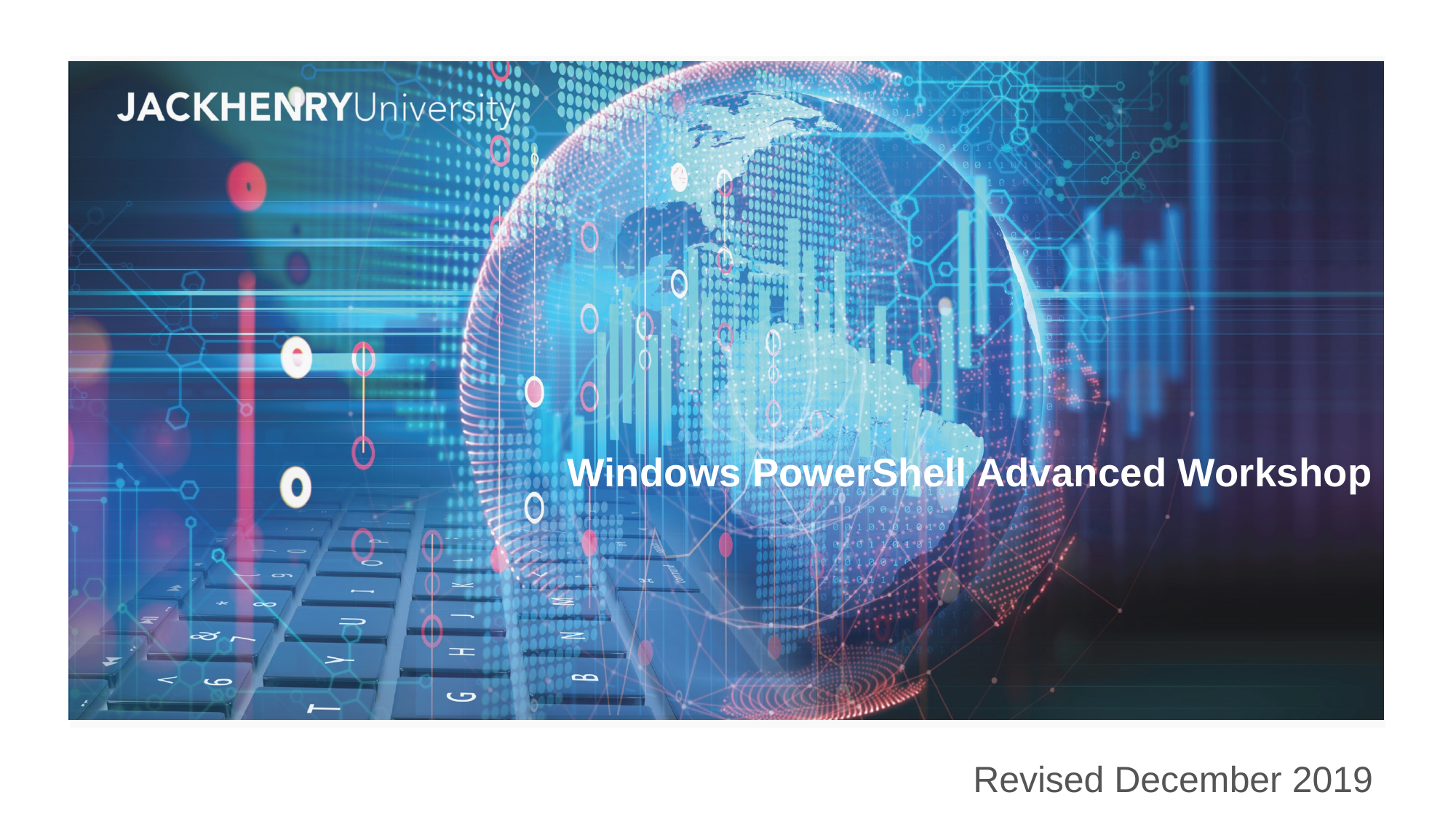

Windows PowerShell Advanced Workshop
Revised December 2019